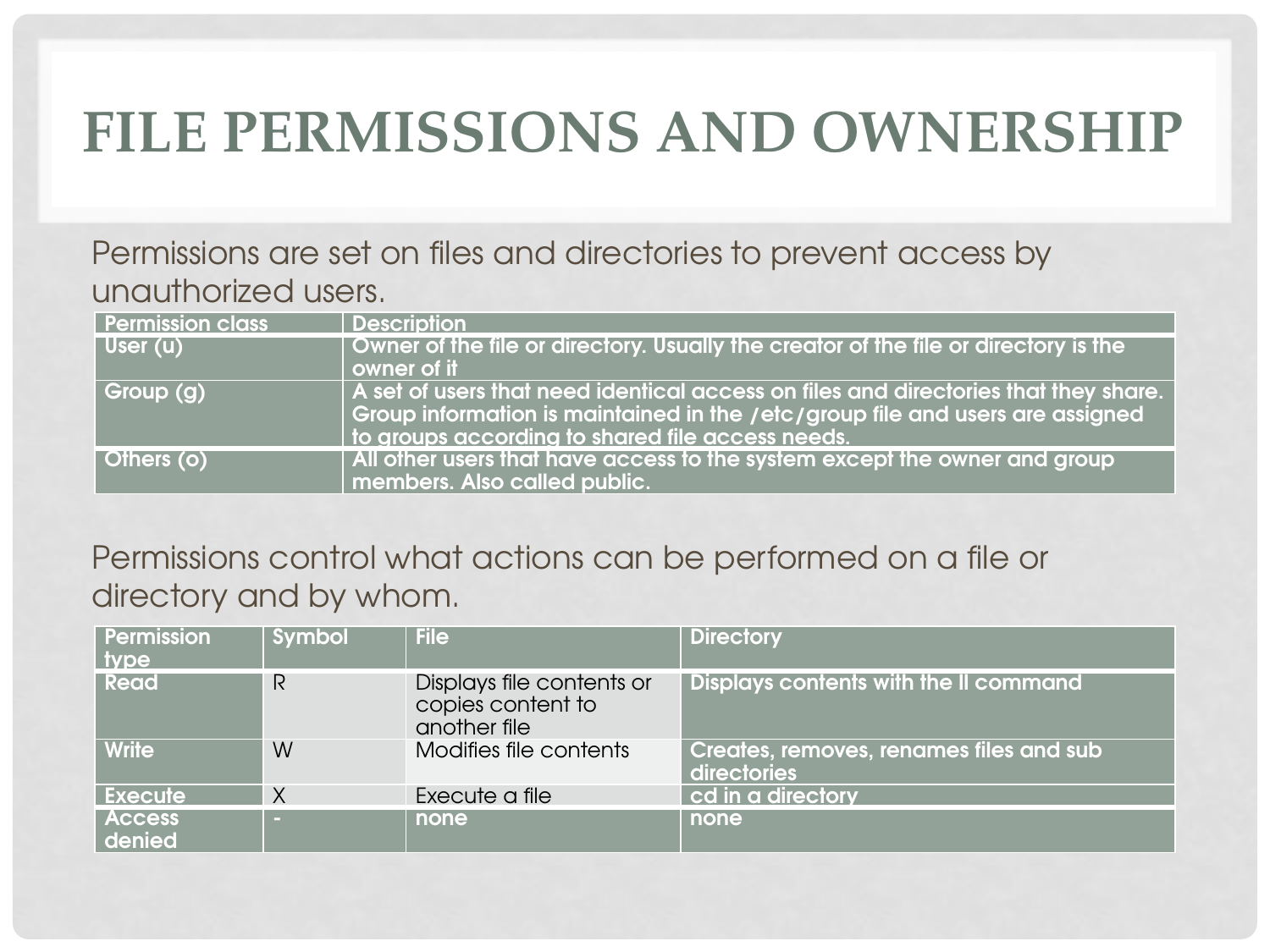

# File permissions and ownership
Permissions are set on files and directories to prevent access by unauthorized users.

Permissions control what actions can be performed on a file or directory and by whom.

| Permission class | Description |
| --- | --- |
| User (u) | Owner of the file or directory. Usually the creator of the file or directory is the owner of it |
| Group (g) | A set of users that need identical access on files and directories that they share. Group information is maintained in the /etc/group file and users are assigned to groups according to shared file access needs. |
| Others (o) | All other users that have access to the system except the owner and group members. Also called public. |
| Permission type | Symbol | File | Directory |
| --- | --- | --- | --- |
| Read | R | Displays file contents or copies content to another file | Displays contents with the ll command |
| Write | W | Modifies file contents | Creates, removes, renames files and sub directories |
| Execute | X | Execute a file | cd in a directory |
| Access denied | - | none | none |